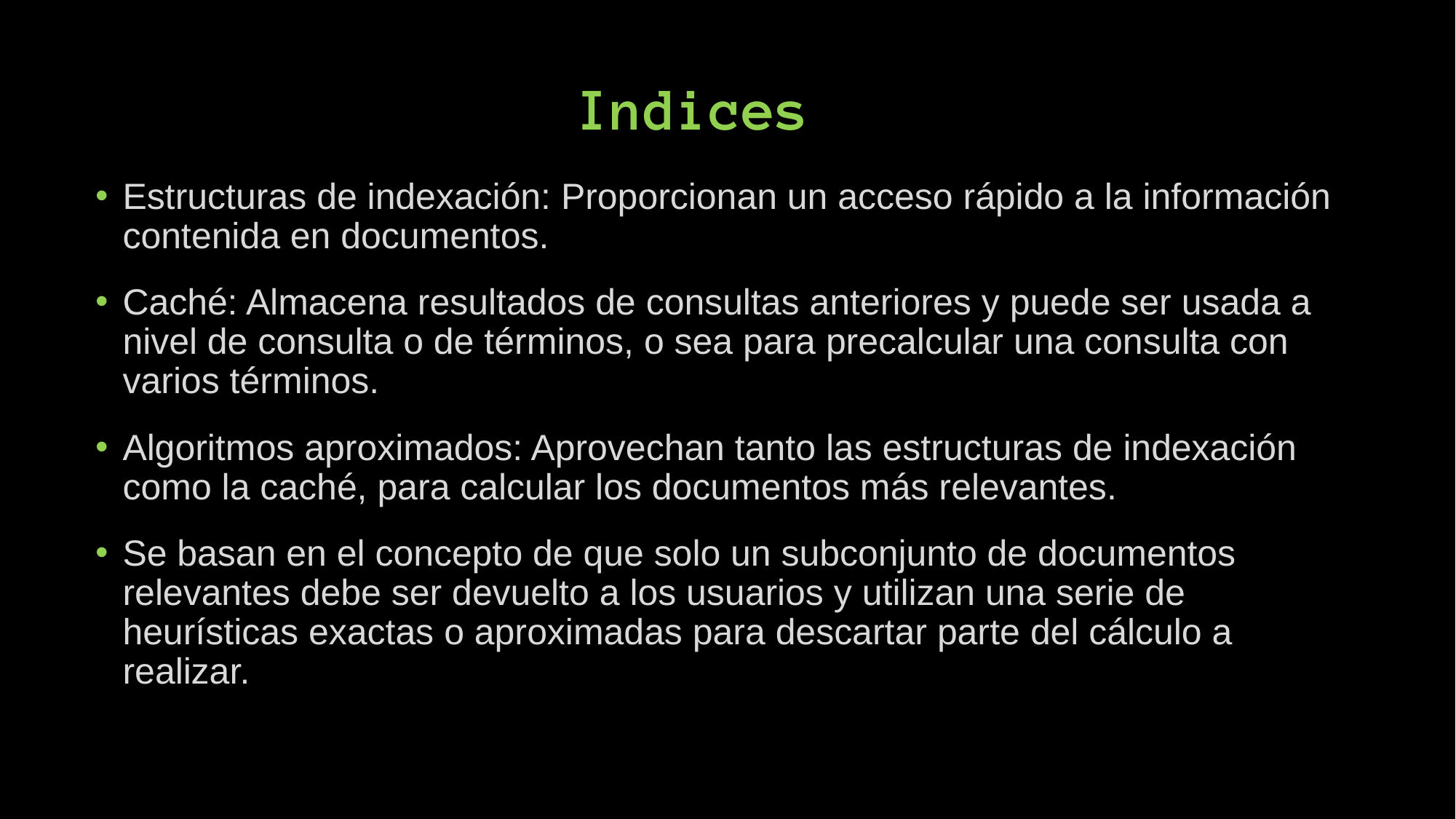

# Indices
Estructuras de indexación: Proporcionan un acceso rápido a la información contenida en documentos.
Caché: Almacena resultados de consultas anteriores y puede ser usada a nivel de consulta o de términos, o sea para precalcular una consulta con varios términos.
Algoritmos aproximados: Aprovechan tanto las estructuras de indexación como la caché, para calcular los documentos más relevantes.
Se basan en el concepto de que solo un subconjunto de documentos relevantes debe ser devuelto a los usuarios y utilizan una serie de heurísticas exactas o aproximadas para descartar parte del cálculo a realizar.